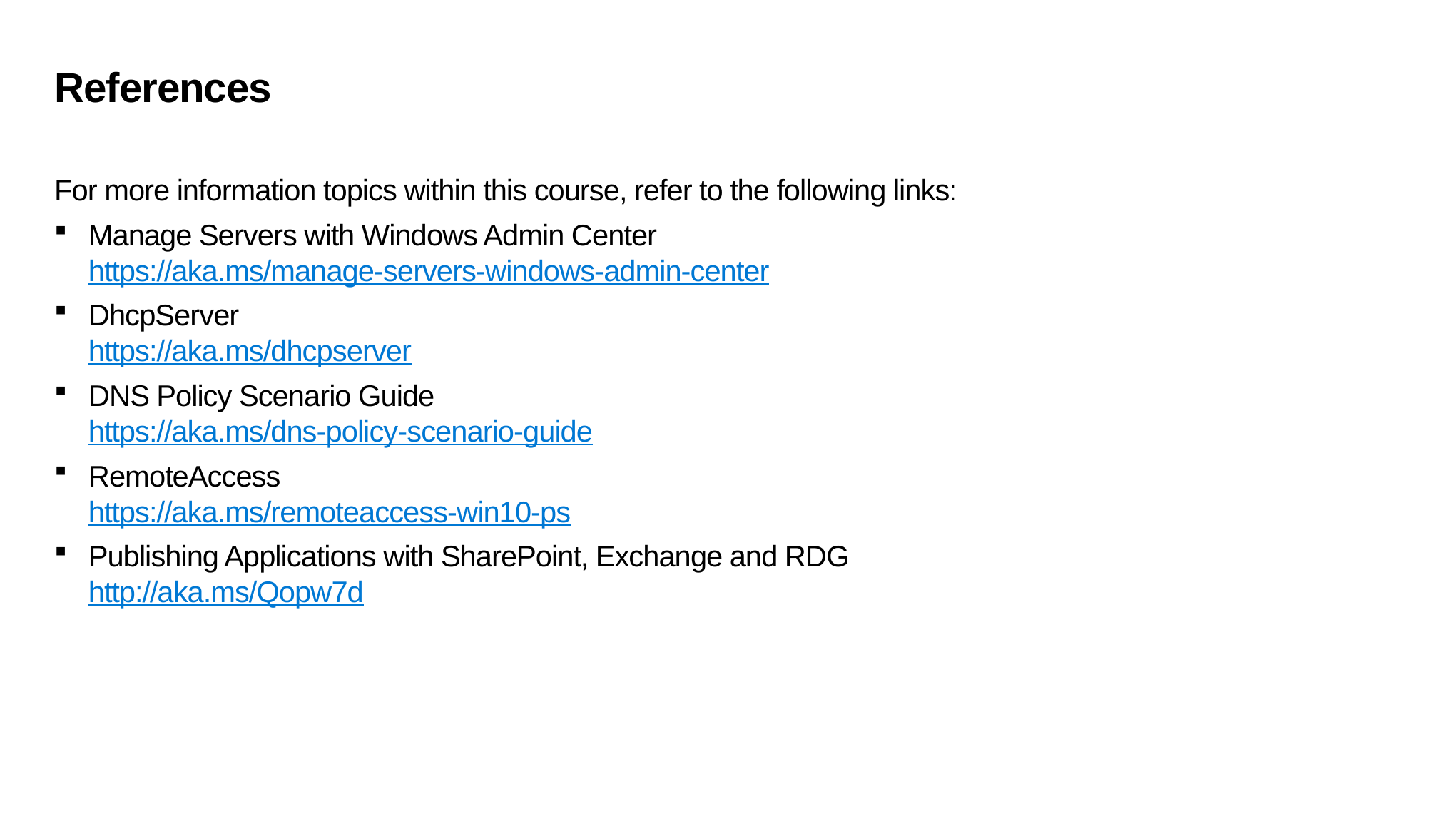

# References
For more information topics within this course, refer to the following links:
Manage Servers with Windows Admin Center
https://aka.ms/manage-servers-windows-admin-center
DhcpServer
https://aka.ms/dhcpserver
DNS Policy Scenario Guide
https://aka.ms/dns-policy-scenario-guide
RemoteAccess
https://aka.ms/remoteaccess-win10-ps
Publishing Applications with SharePoint, Exchange and RDG
http://aka.ms/Qopw7d